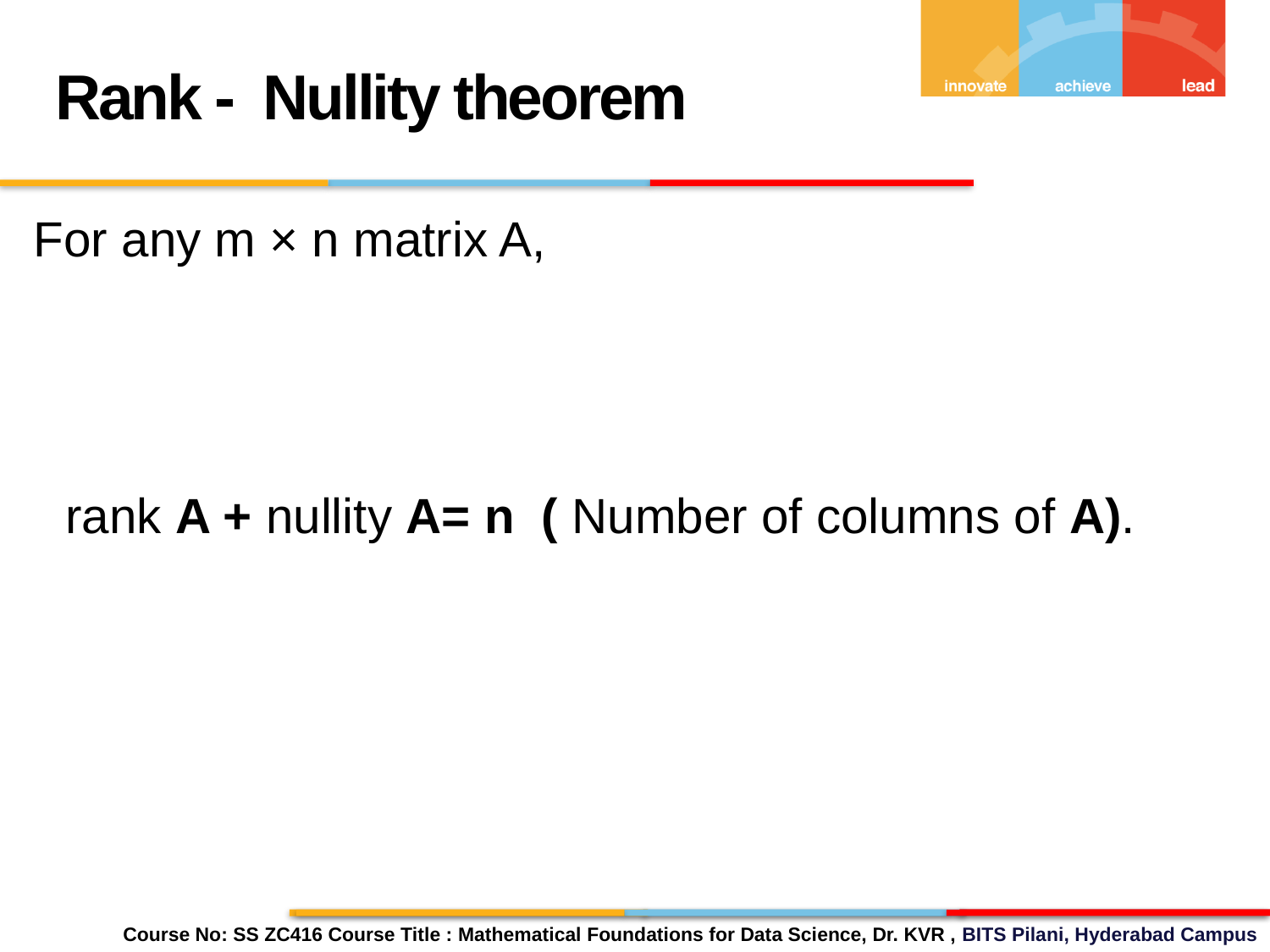

Rank -  Nullity theorem
For any m × n matrix A,

rank A + nullity A= n  ( Number of columns of A).